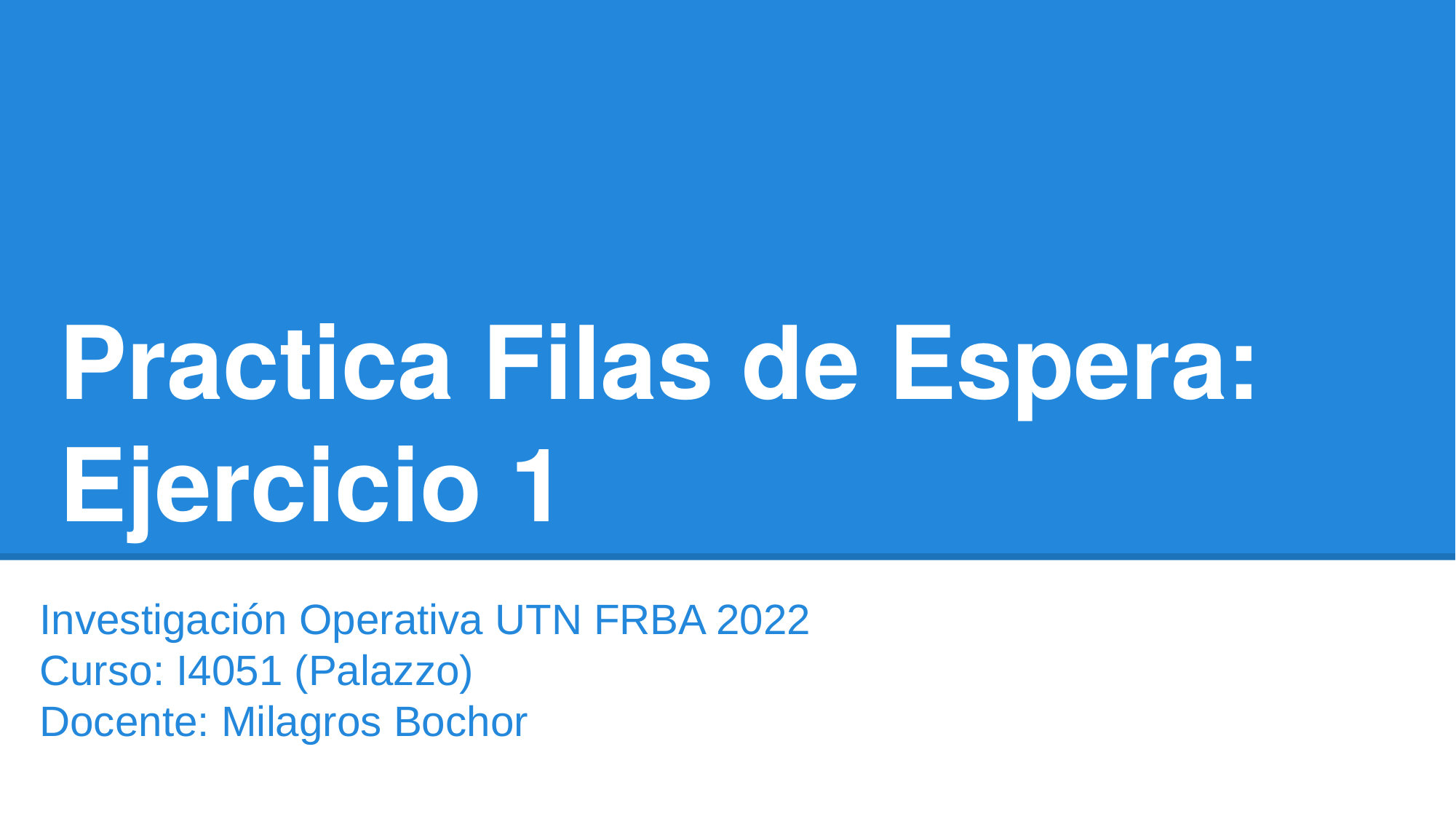

# Practica Filas de Espera: Ejercicio 1
Investigación Operativa UTN FRBA 2022
Curso: I4051 (Palazzo)
Docente: Milagros Bochor